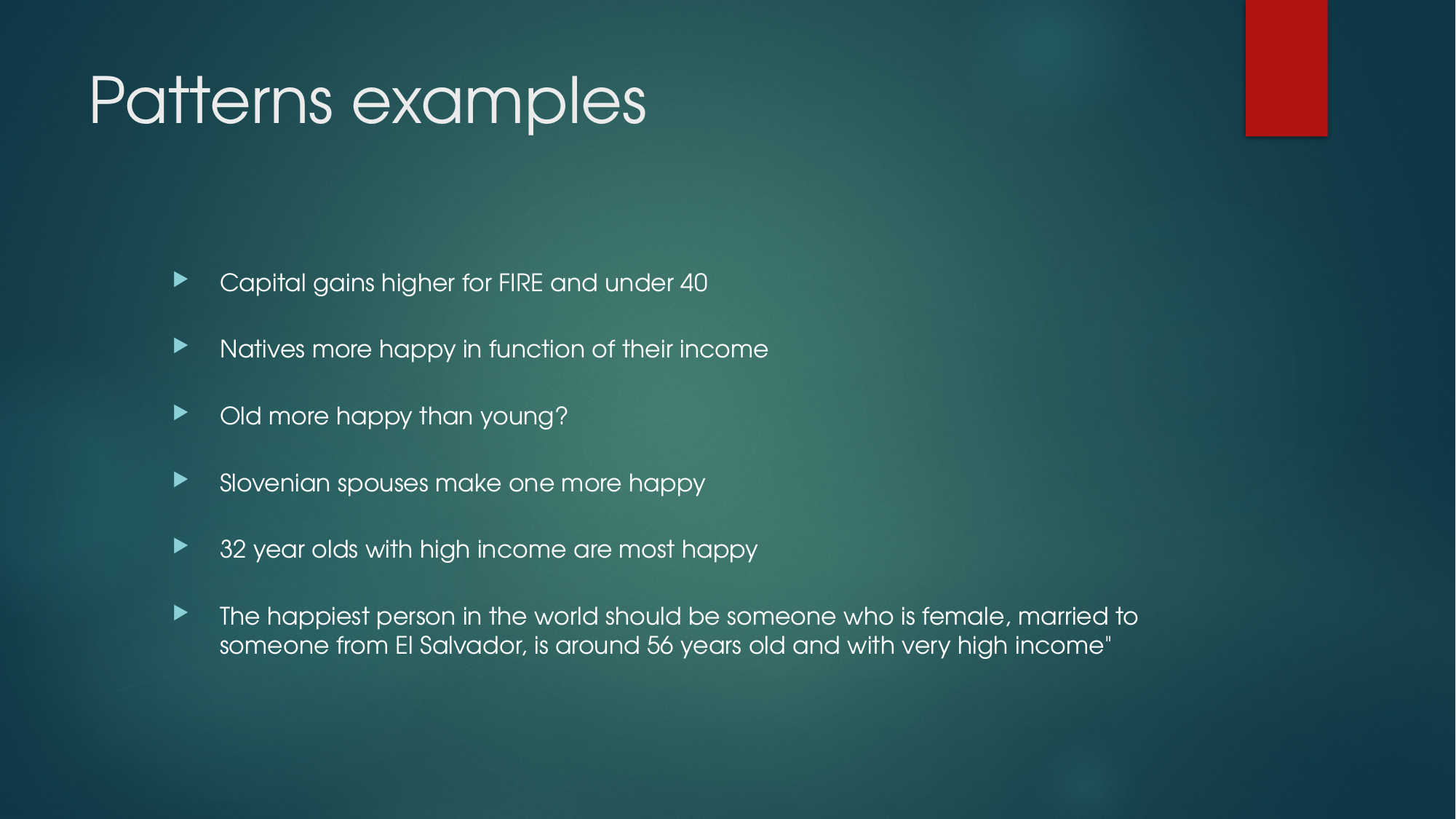

# Patterns examples
Capital gains higher for FIRE and under 40

Natives more happy in function of their income

Old more happy than young?

Slovenian spouses make one more happy

32 year olds with high income are most happy

The happiest person in the world should be someone who is female, married to someone from El Salvador, is around 56 years old and with very high income"